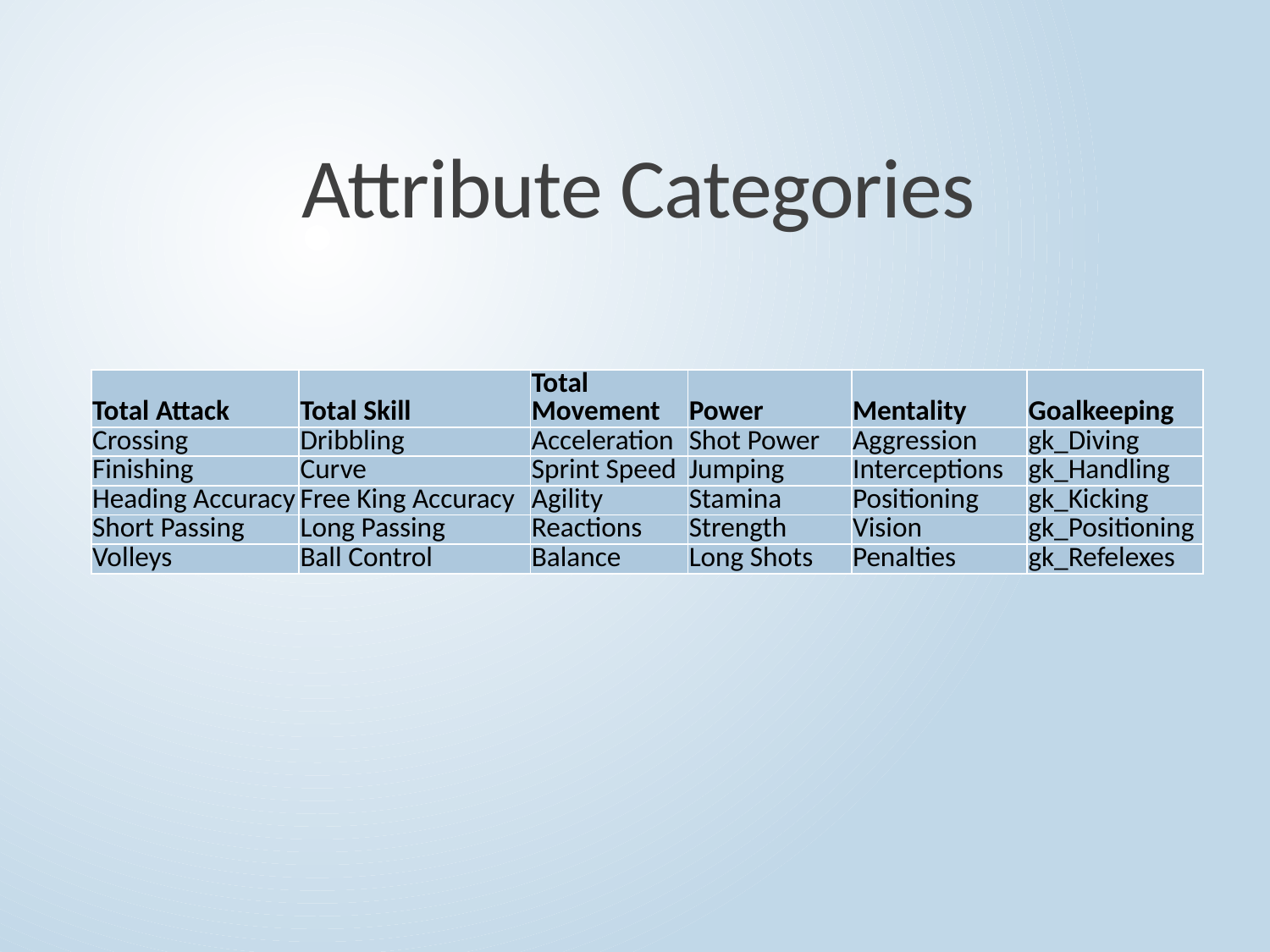

# Attribute Categories
| Total Attack | Total Skill | Total Movement | Power | Mentality | Goalkeeping |
| --- | --- | --- | --- | --- | --- |
| Crossing | Dribbling | Acceleration | Shot Power | Aggression | gk\_Diving |
| Finishing | Curve | Sprint Speed | Jumping | Interceptions | gk\_Handling |
| Heading Accuracy | Free King Accuracy | Agility | Stamina | Positioning | gk\_Kicking |
| Short Passing | Long Passing | Reactions | Strength | Vision | gk\_Positioning |
| Volleys | Ball Control | Balance | Long Shots | Penalties | gk\_Refelexes |